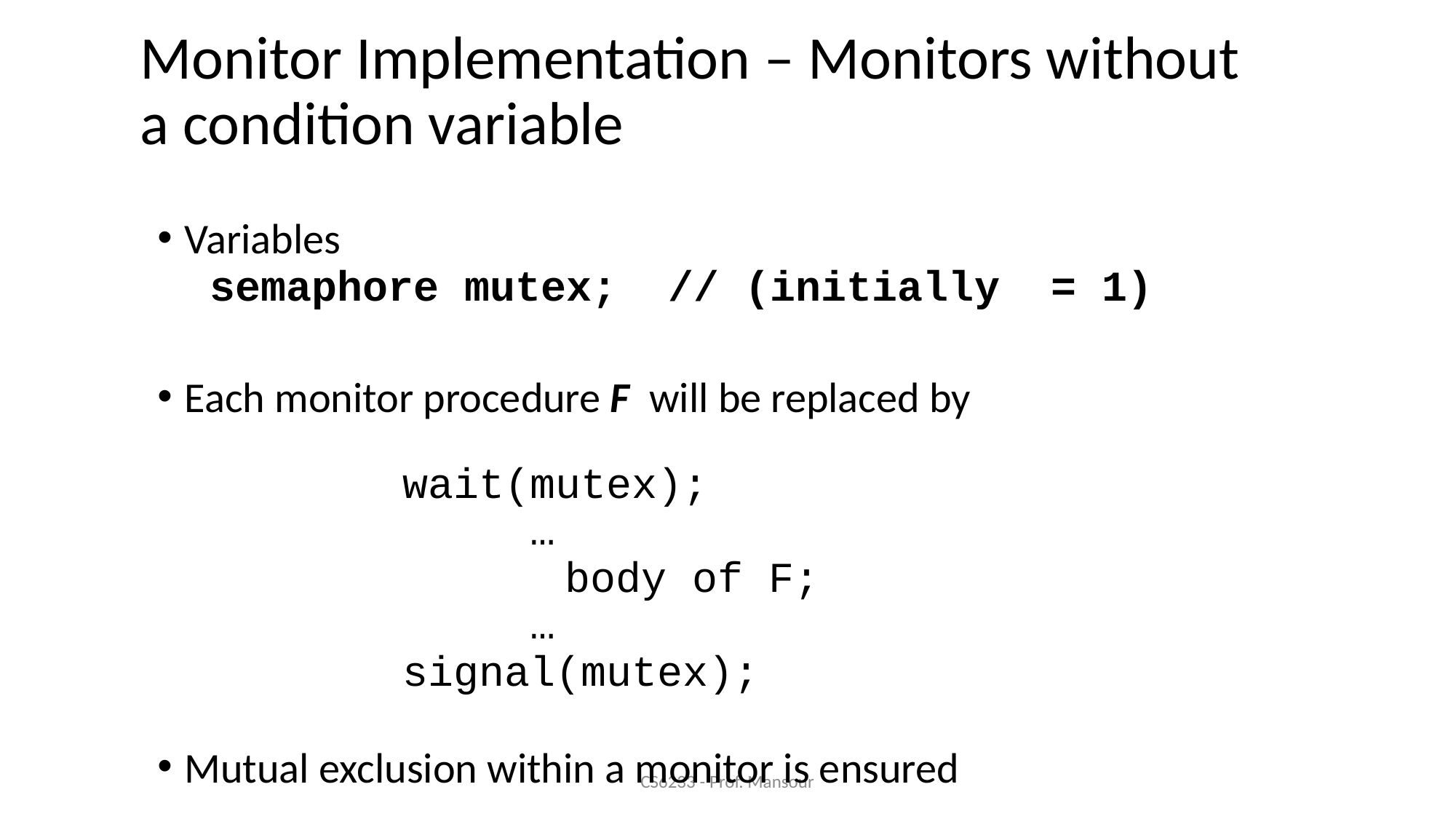

# Monitor Implementation – Monitors without a condition variable
Variables
	 semaphore mutex;  // (initially  = 1)

Each monitor procedure F  will be replaced by

			wait(mutex);
			     …
                body of F;
			     …
			signal(mutex);
Mutual exclusion within a monitor is ensured
CS6233 - Prof. Mansour